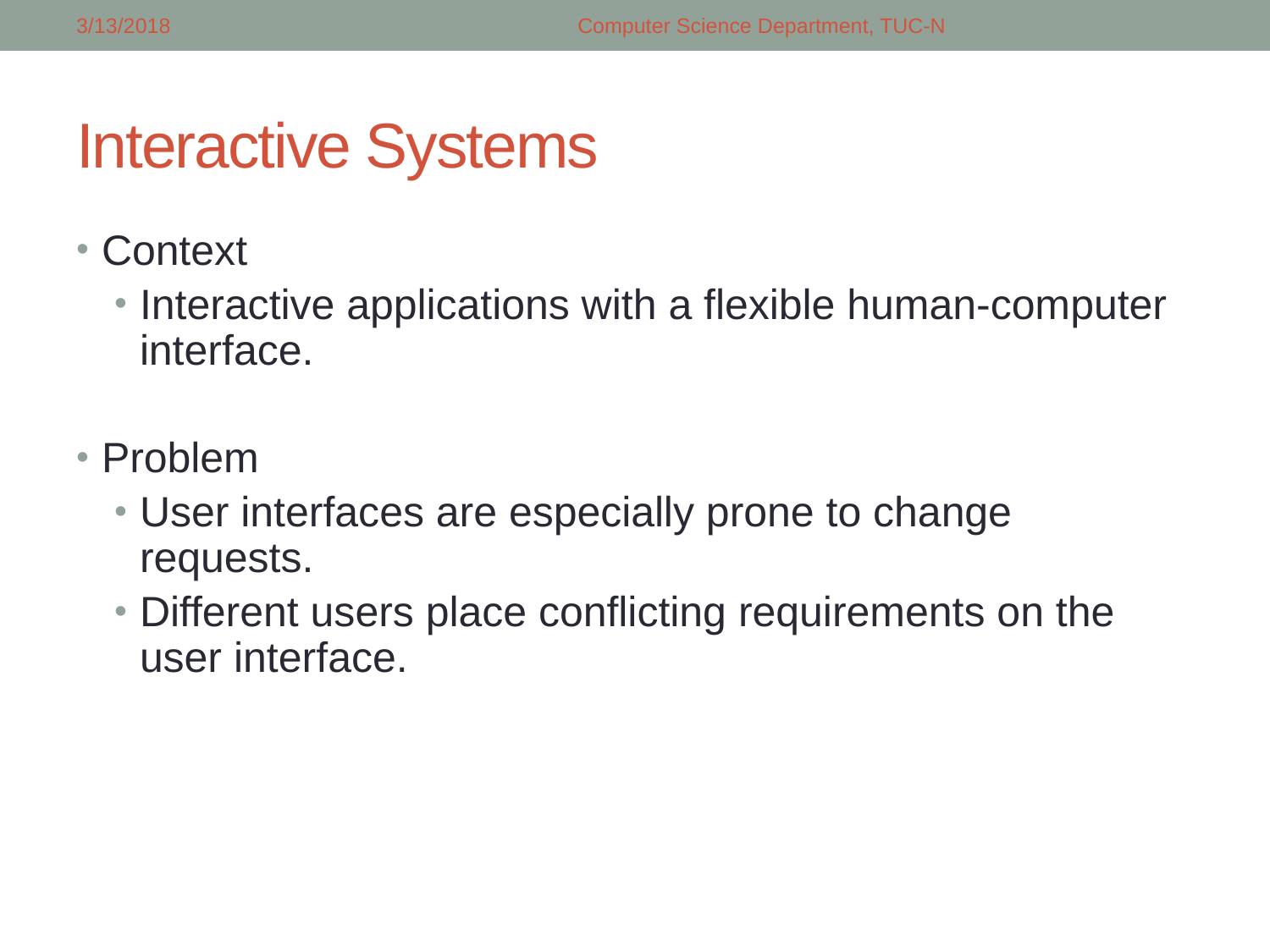

3/13/2018
Computer Science Department, TUC-N
# Interactive Systems
Context
Interactive applications with a flexible human-computer interface.

Problem
User interfaces are especially prone to change requests.
Different users place conflicting requirements on the user interface.